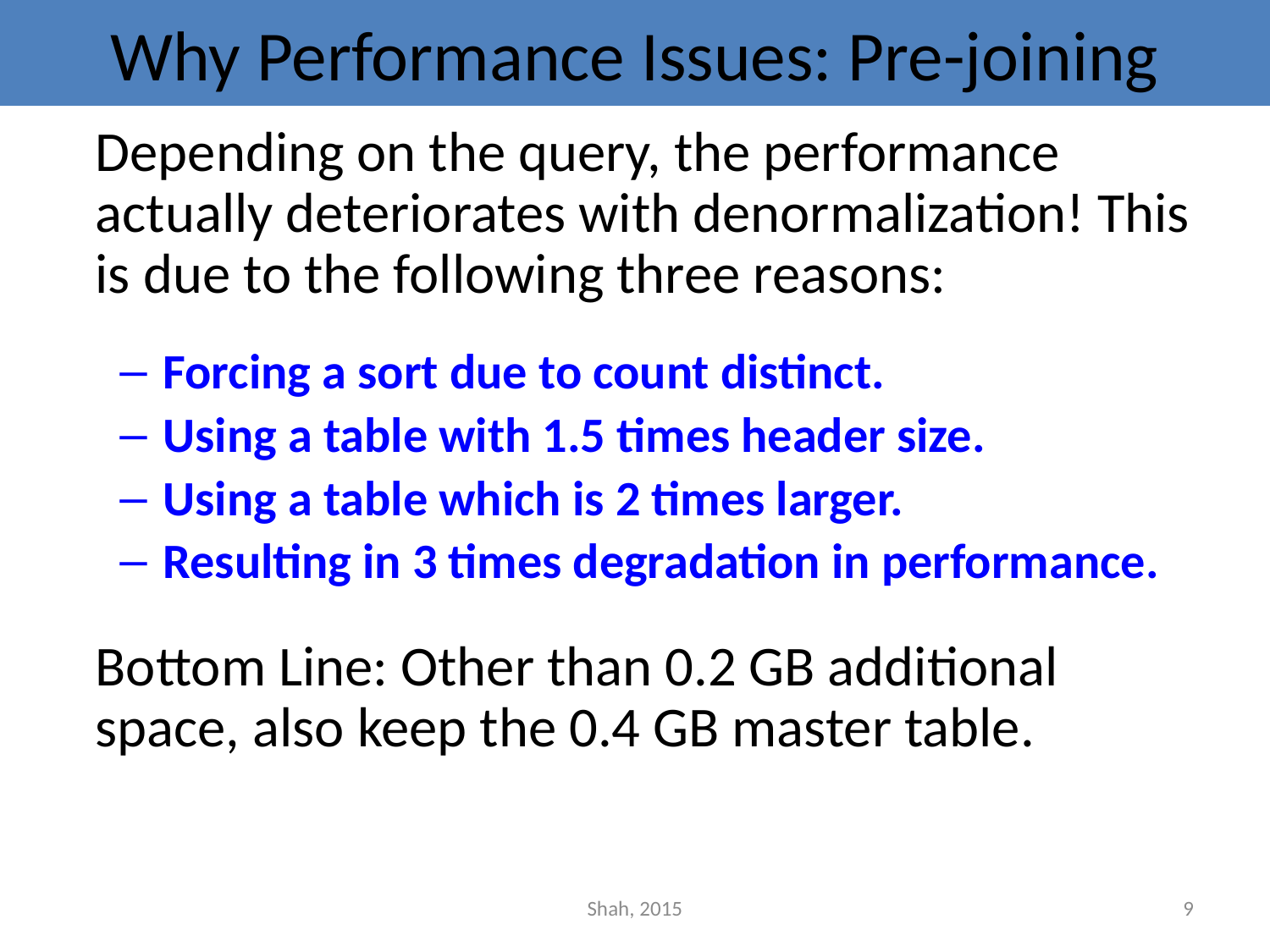

# Why Performance Issues: Pre-joining
	Depending on the query, the performance actually deteriorates with denormalization! This is due to the following three reasons:

 Forcing a sort due to count distinct.
 Using a table with 1.5 times header size.
 Using a table which is 2 times larger.
 Resulting in 3 times degradation in performance.

	Bottom Line: Other than 0.2 GB additional space, also keep the 0.4 GB master table.
Shah, 2015
9